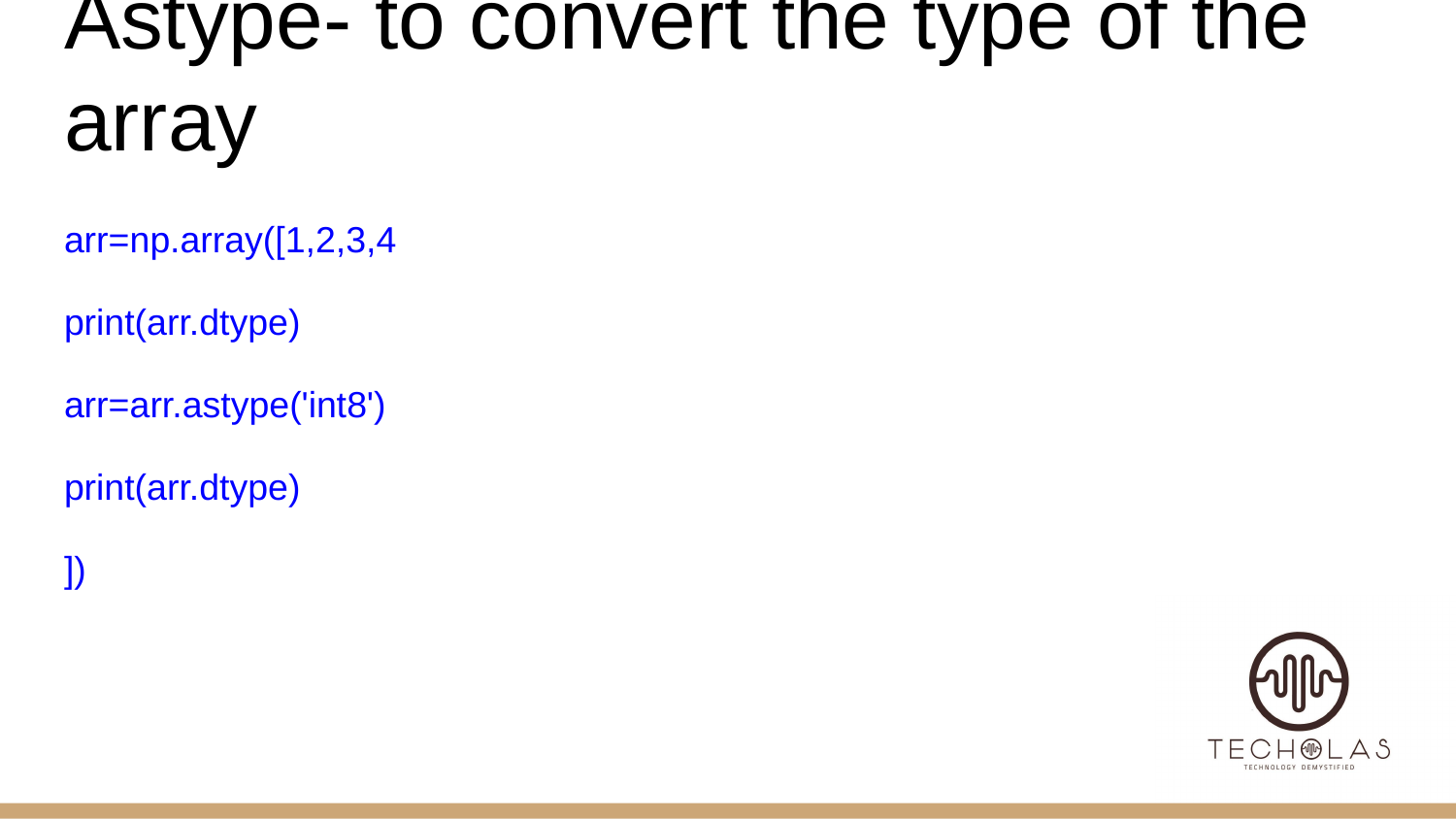

# Astype- to convert the type of the array
arr=np.array([1,2,3,4
print(arr.dtype)
arr=arr.astype('int8')
print(arr.dtype)
])